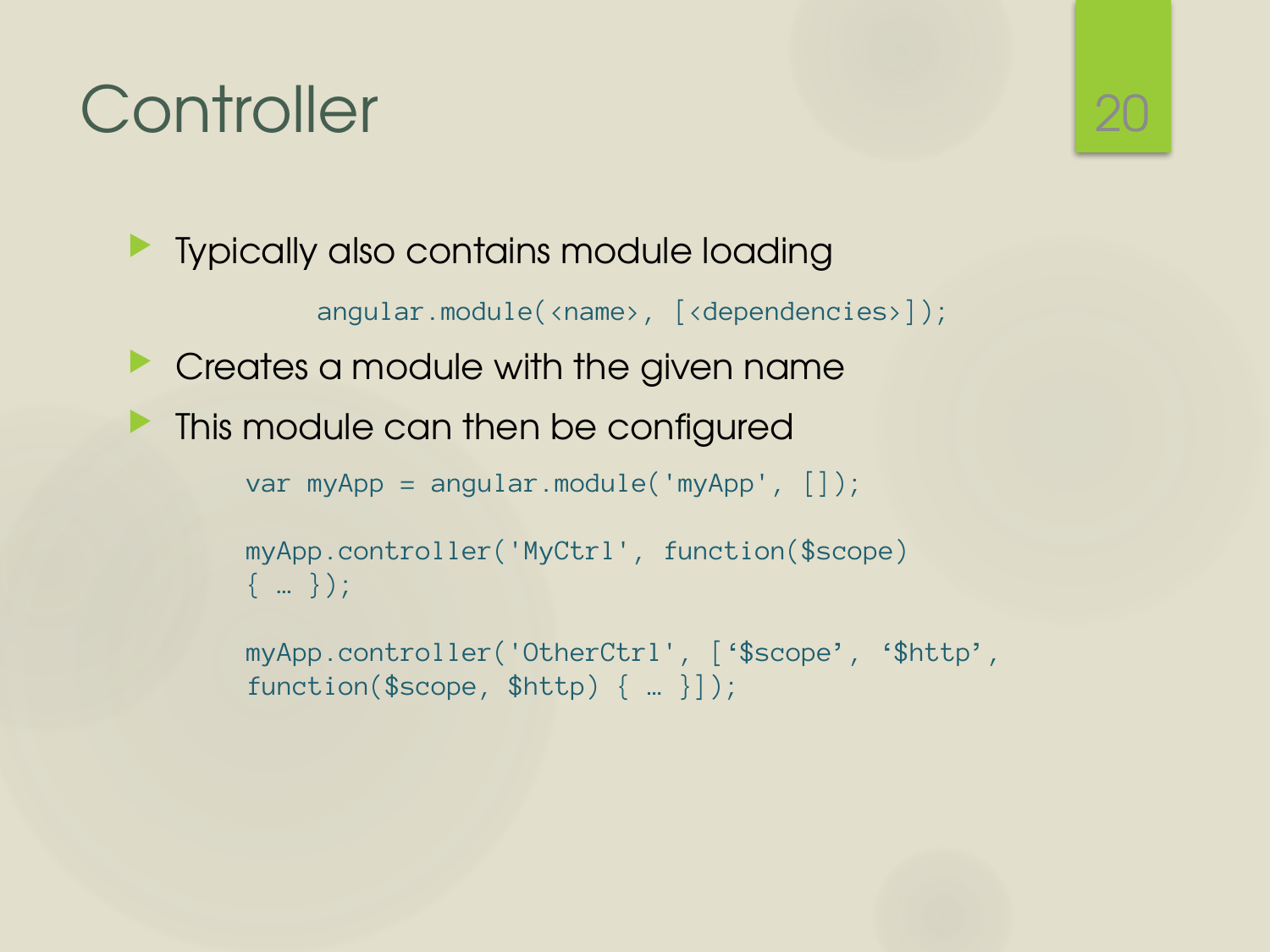

20
# Controller
Typically also contains module loading
	angular.module(<name>, [<dependencies>]);
Creates a module with the given name
This module can then be configured
var myApp = angular.module('myApp', []);
myApp.controller('MyCtrl', function($scope) { … });
myApp.controller('OtherCtrl', [‘$scope’, ‘$http’, function($scope, $http) { … }]);